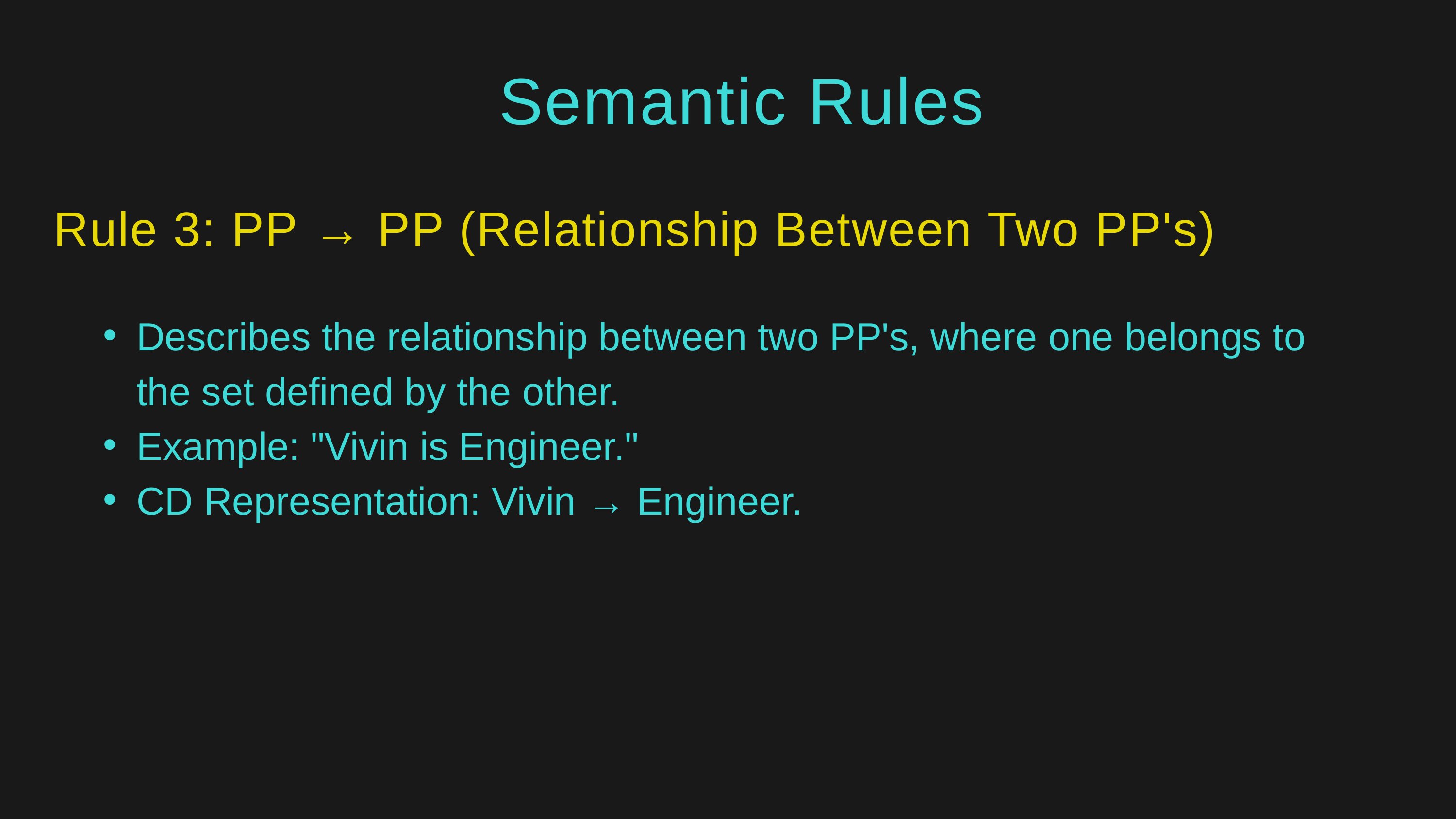

Semantic Rules
Rule 3: PP → PP (Relationship Between Two PP's)

Describes the relationship between two PP's, where one belongs to the set defined by the other.
Example: "Vivin is Engineer."
CD Representation: Vivin → Engineer.